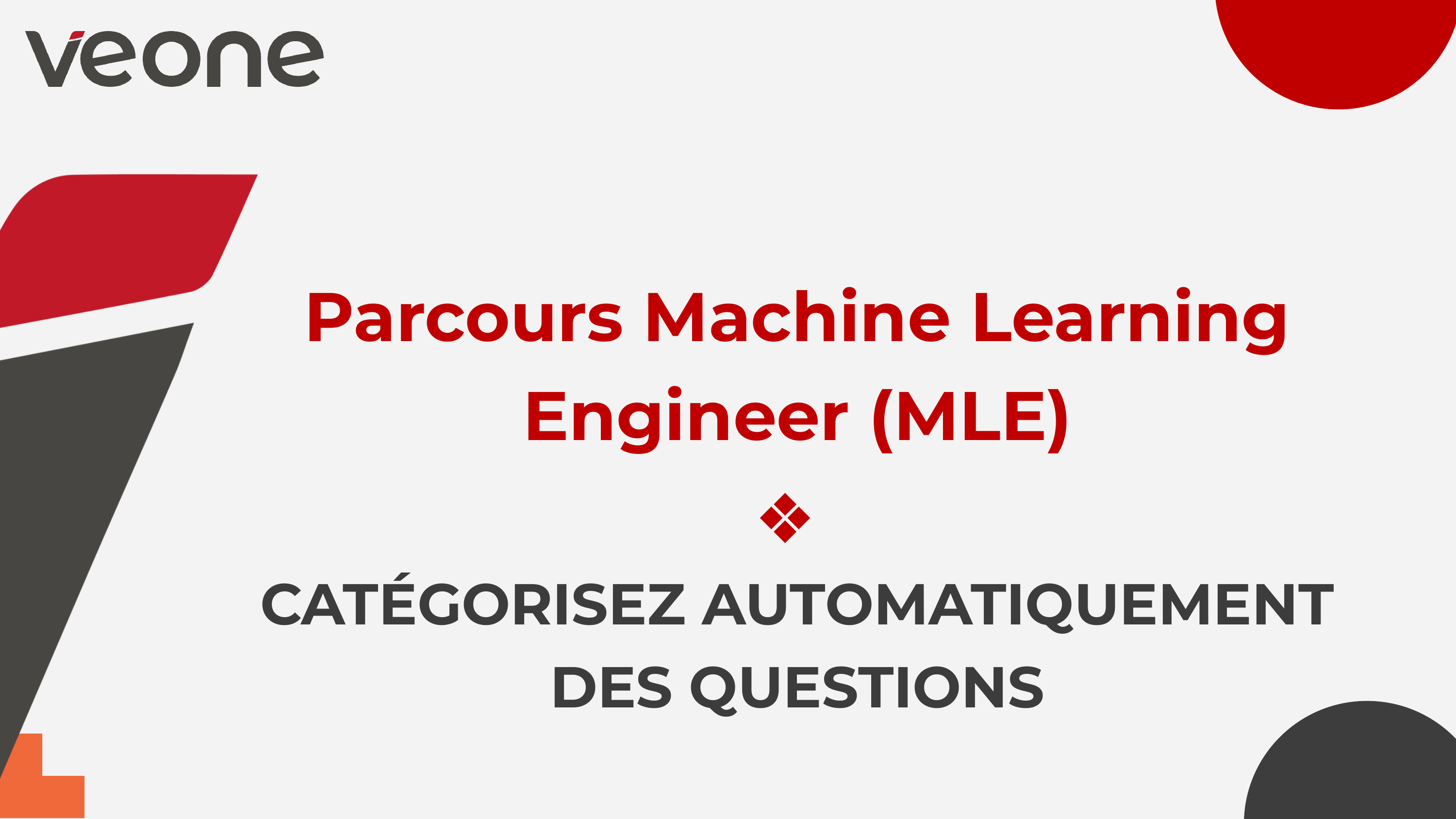

Parcours Machine Learning Engineer (MLE)
​
CATÉGORISEZ AUTOMATIQUEMENT DES QUESTIONS